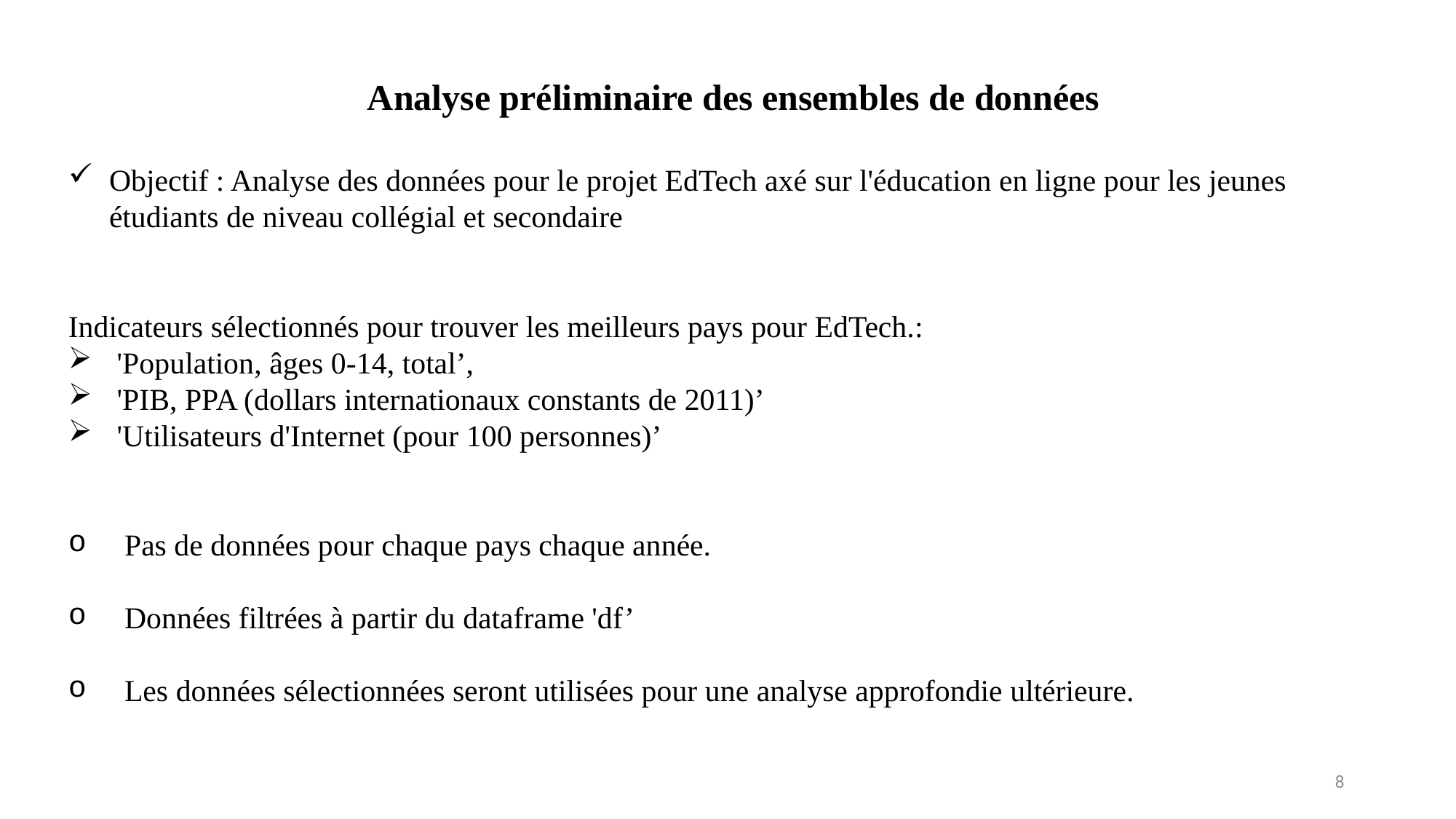

Analyse préliminaire des ensembles de données

Objectif : Analyse des données pour le projet EdTech axé sur l'éducation en ligne pour les jeunes étudiants de niveau collégial et secondaire

Indicateurs sélectionnés pour trouver les meilleurs pays pour EdTech.:
 'Population, âges 0-14, total’,
 'PIB, PPA (dollars internationaux constants de 2011)’
 'Utilisateurs d'Internet (pour 100 personnes)’

  Pas de données pour chaque pays chaque année.

  Données filtrées à partir du dataframe 'df’

  Les données sélectionnées seront utilisées pour une analyse approfondie ultérieure.
8